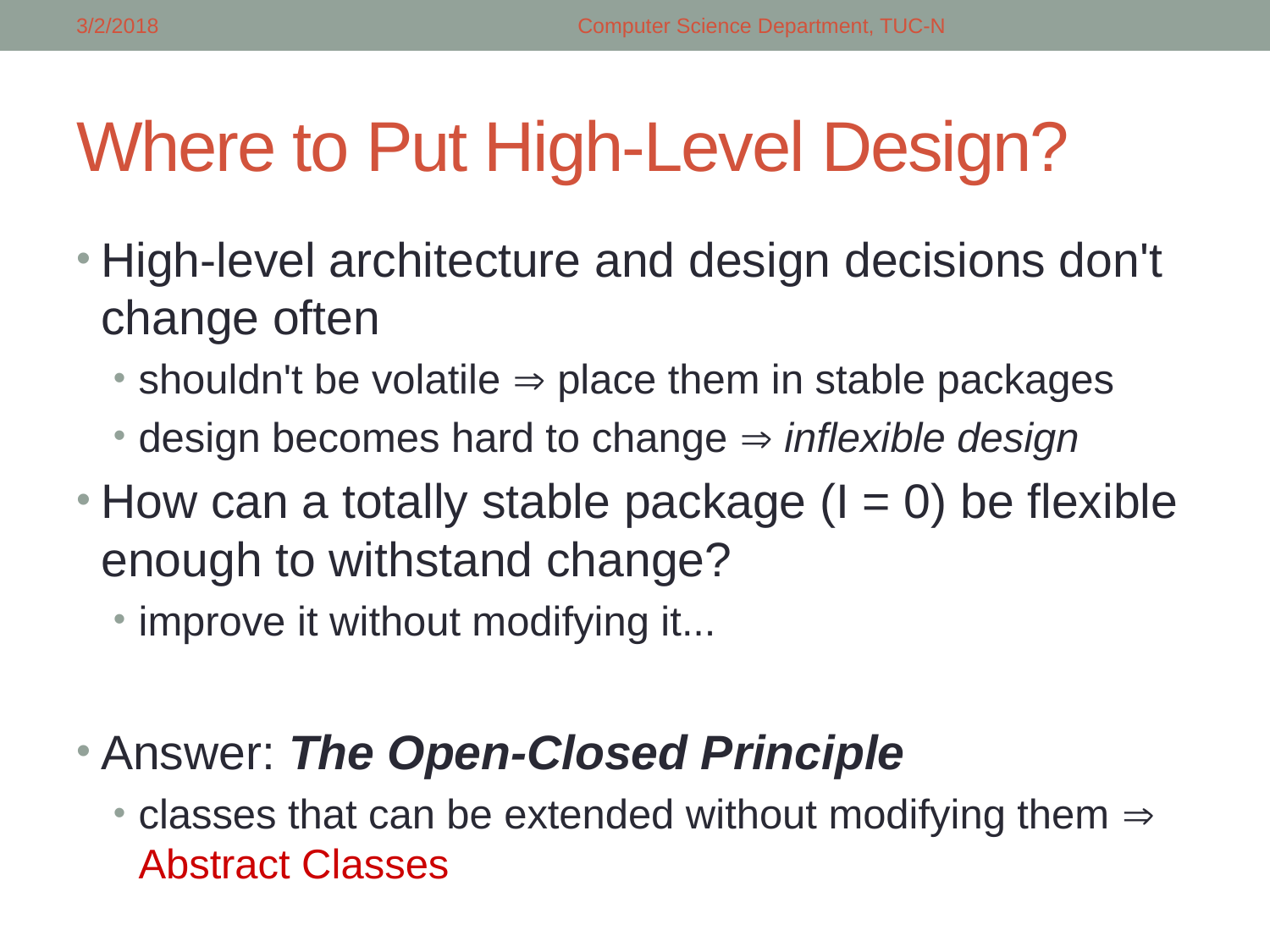

3/2/2018
Computer Science Department, TUC-N
# Where to Put High-Level Design?
High-level architecture and design decisions don't change often
shouldn't be volatile ⇒ place them in stable packages
design becomes hard to change ⇒ inflexible design
How can a totally stable package (I = 0) be flexible enough to withstand change?
improve it without modifying it...

Answer: The Open-Closed Principle
classes that can be extended without modifying them ⇒ Abstract Classes